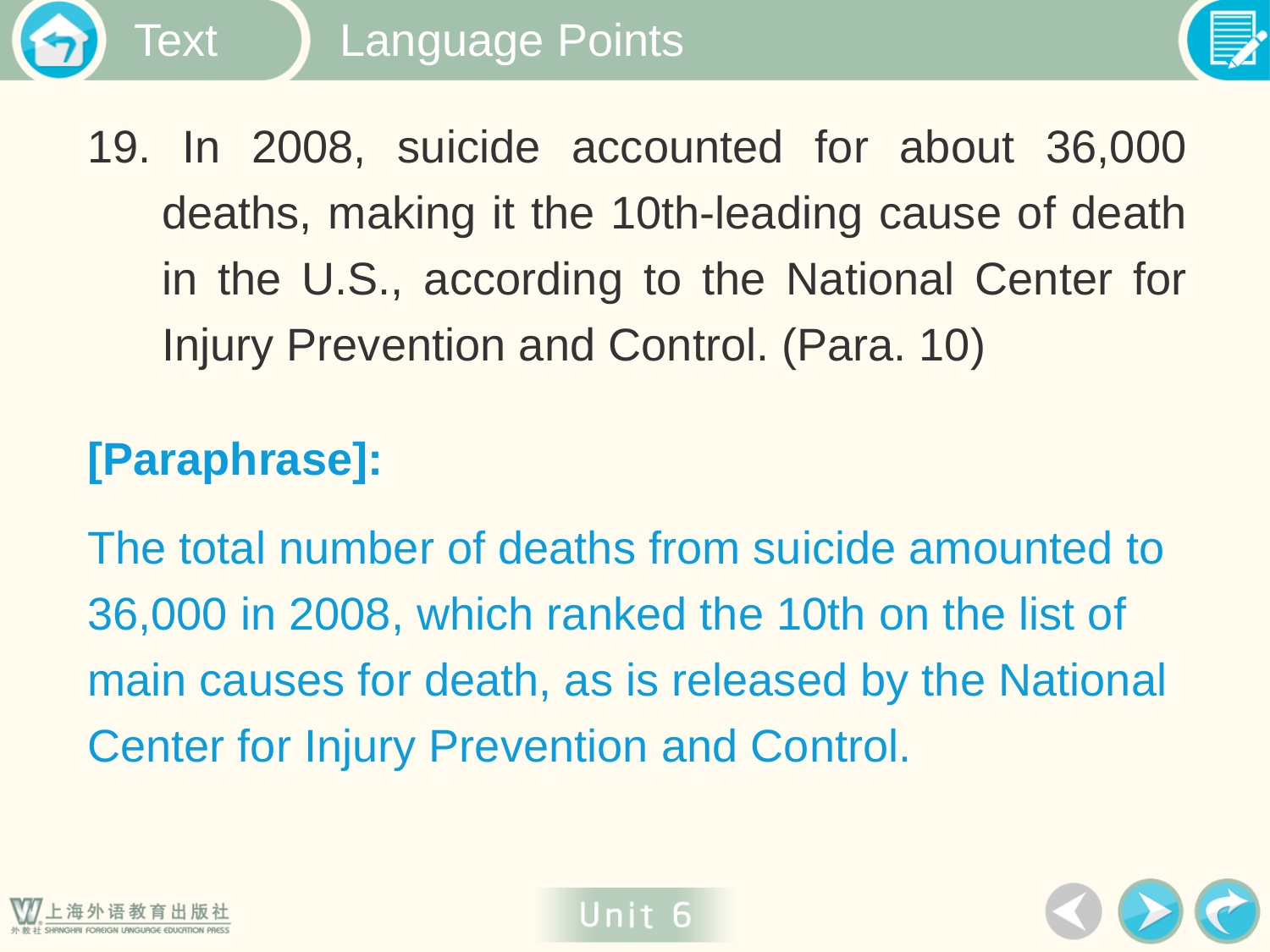

Language Points
19. In 2008, suicide accounted for about 36,000 deaths, making it the 10th-leading cause of death in the U.S., according to the National Center for Injury Prevention and Control. (Para. 10)

[Paraphrase]:
The total number of deaths from suicide amounted to 36,000 in 2008, which ranked the 10th on the list of main causes for death, as is released by the National Center for Injury Prevention and Control.